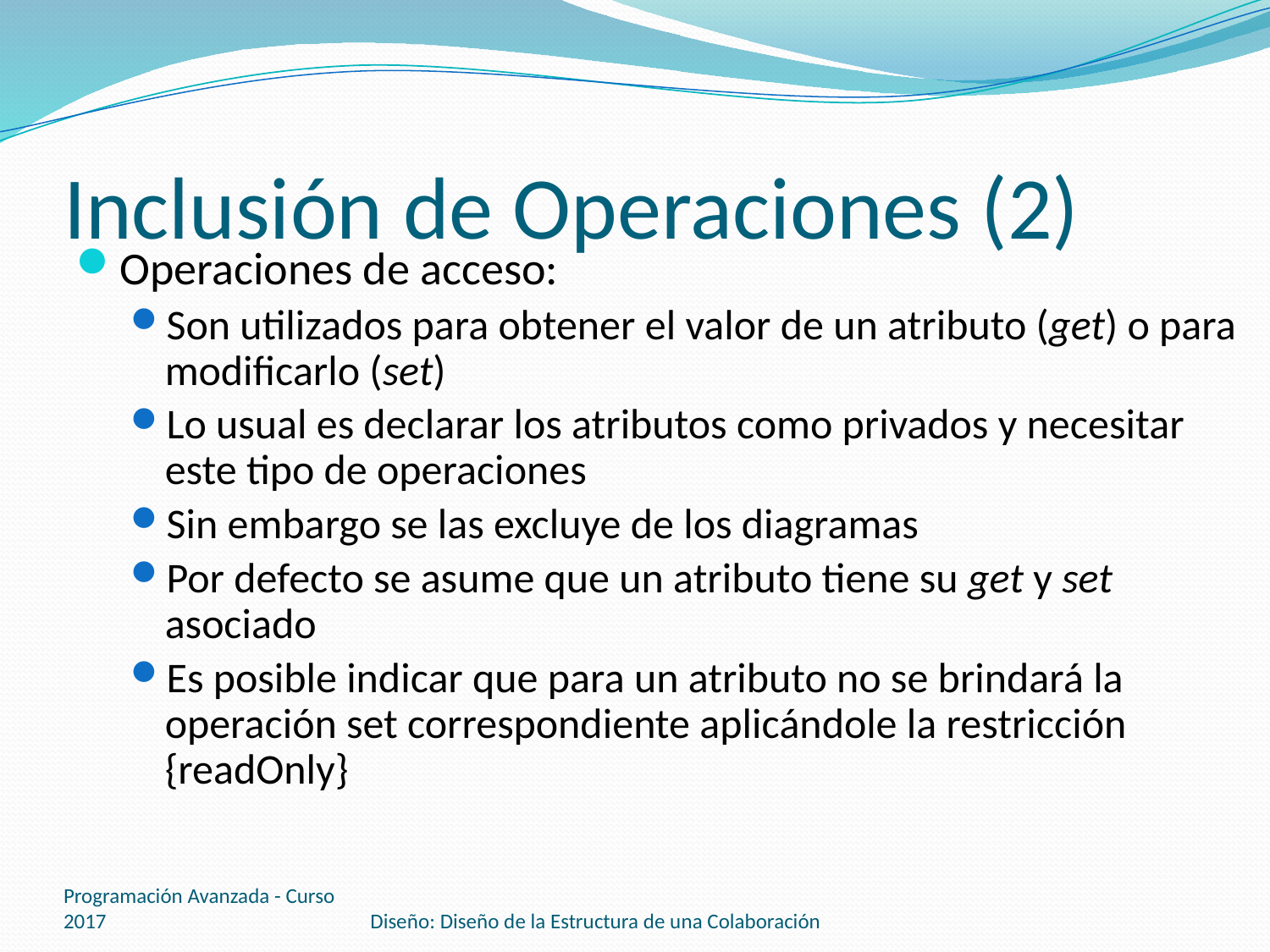

# Inclusión de Operaciones (2)
Operaciones de acceso:
Son utilizados para obtener el valor de un atributo (get) o para modificarlo (set)
Lo usual es declarar los atributos como privados y necesitar este tipo de operaciones
Sin embargo se las excluye de los diagramas
Por defecto se asume que un atributo tiene su get y set asociado
Es posible indicar que para un atributo no se brindará la operación set correspondiente aplicándole la restricción {readOnly}
Programación Avanzada - Curso 2017
Diseño: Diseño de la Estructura de una Colaboración